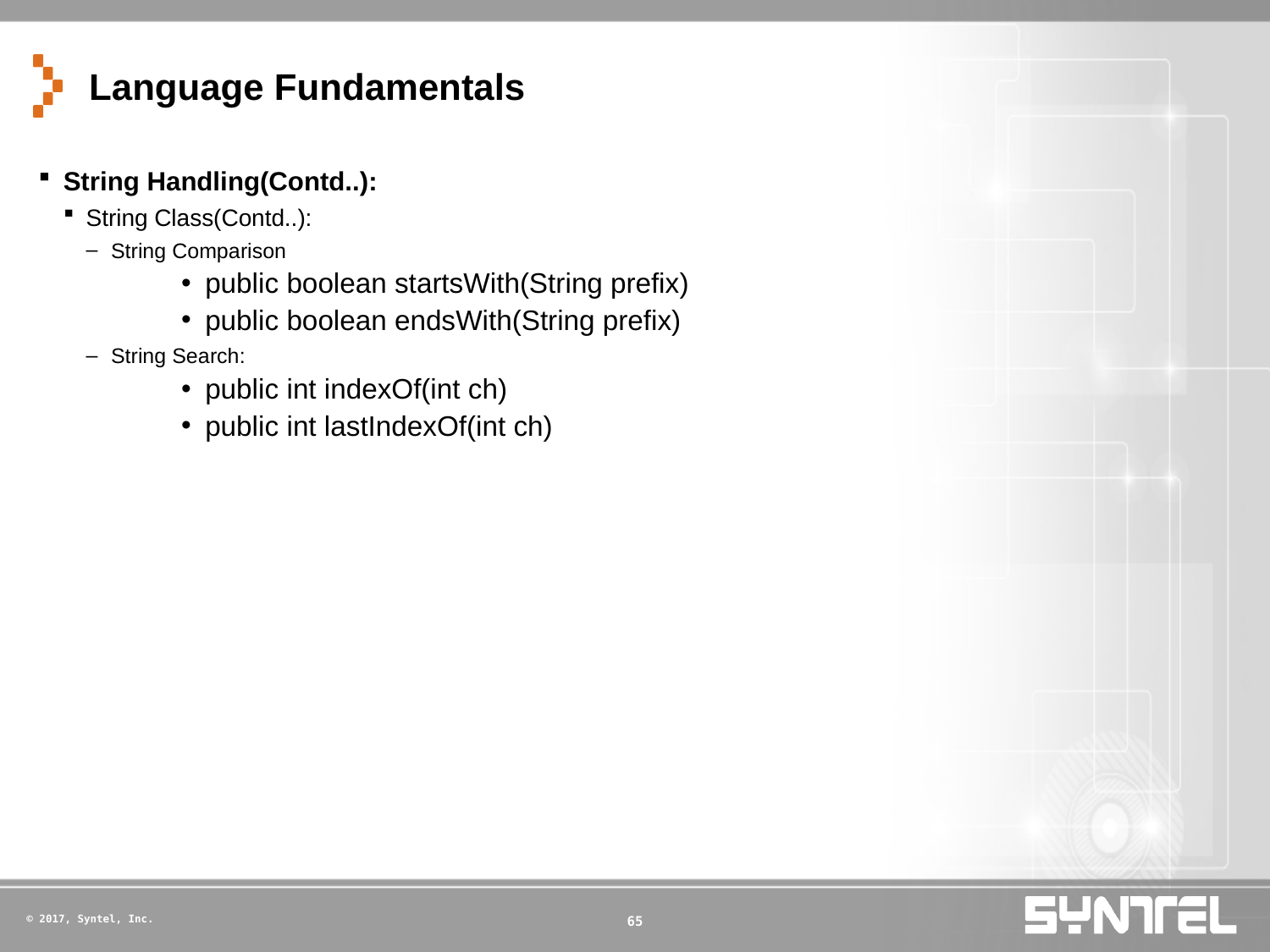

# Language Fundamentals
String Handling(Contd..):
String Class(Contd..):
String Comparison
public boolean startsWith(String prefix)
public boolean endsWith(String prefix)
String Search:
public int indexOf(int ch)
public int lastIndexOf(int ch)